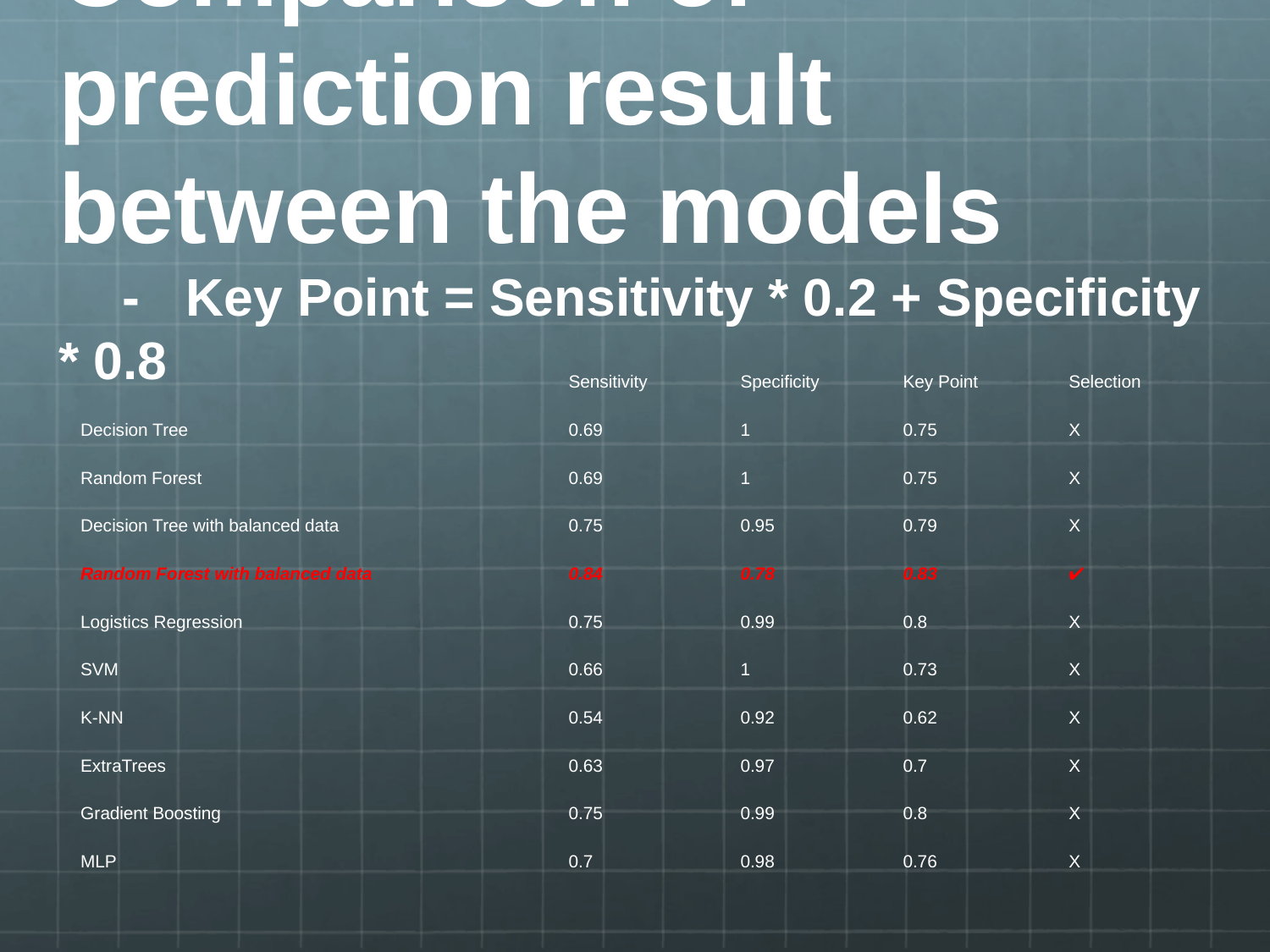

# Comparison of prediction result between the models
-	Key Point = Sensitivity * 0.2 + Specificity * 0.8

|  | Sensitivity | Specificity | Key Point | Selection |
| --- | --- | --- | --- | --- |
| Decision Tree | 0.69 | 1 | 0.75 | X |
| Random Forest | 0.69 | 1 | 0.75 | X |
| Decision Tree with balanced data | 0.75 | 0.95 | 0.79 | X |
| Random Forest with balanced data | 0.84 | 0.78 | 0.83 | ✔ |
| Logistics Regression | 0.75 | 0.99 | 0.8 | X |
| SVM | 0.66 | 1 | 0.73 | X |
| K-NN | 0.54 | 0.92 | 0.62 | X |
| ExtraTrees | 0.63 | 0.97 | 0.7 | X |
| Gradient Boosting | 0.75 | 0.99 | 0.8 | X |
| MLP | 0.7 | 0.98 | 0.76 | X |